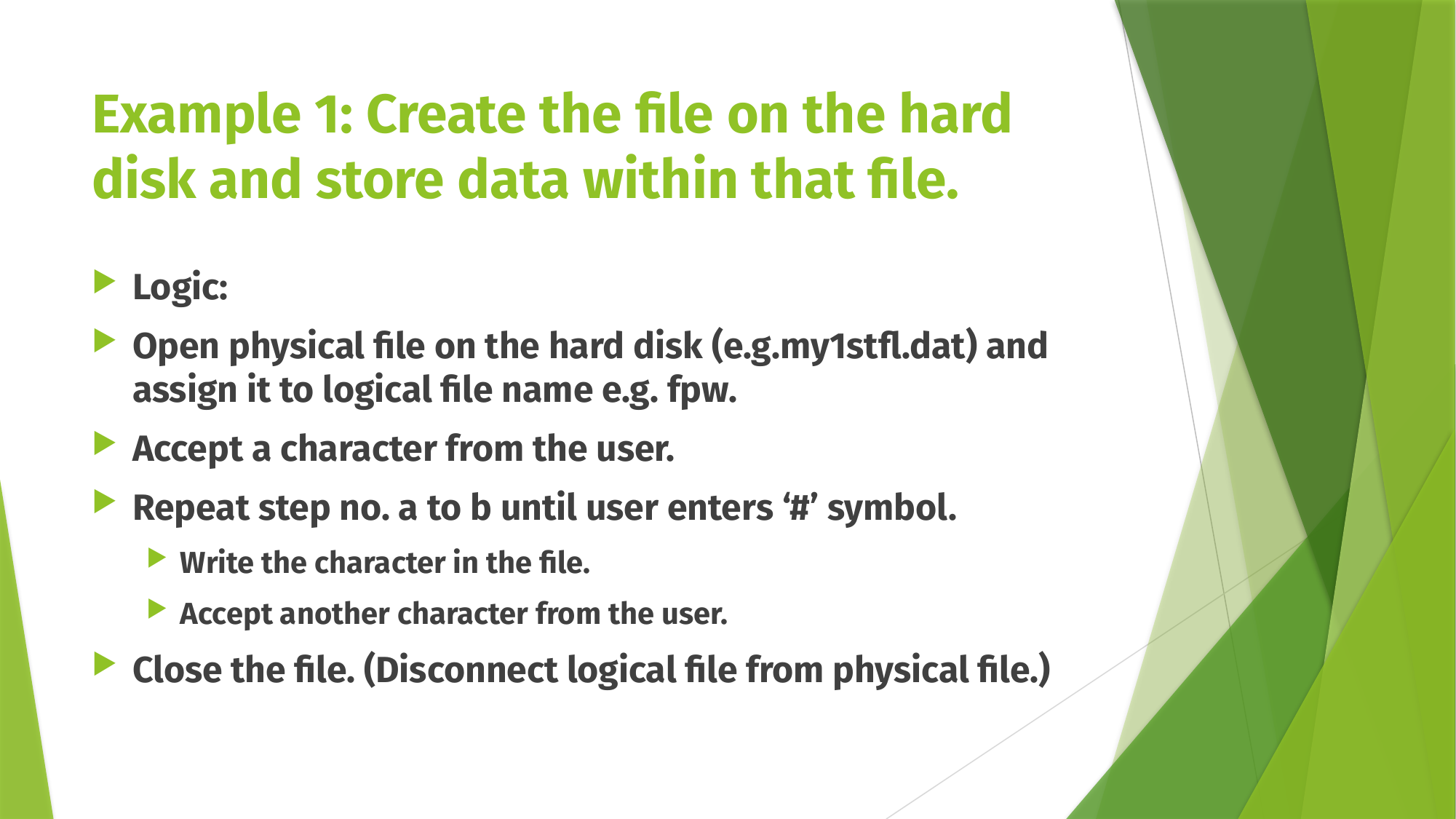

# Example 1: Create the file on the hard disk and store data within that file.
Logic:
Open physical file on the hard disk (e.g.my1stfl.dat) and assign it to logical file name e.g. fpw.
Accept a character from the user.
Repeat step no. a to b until user enters ‘#’ symbol.
Write the character in the file.
Accept another character from the user.
Close the file. (Disconnect logical file from physical file.)